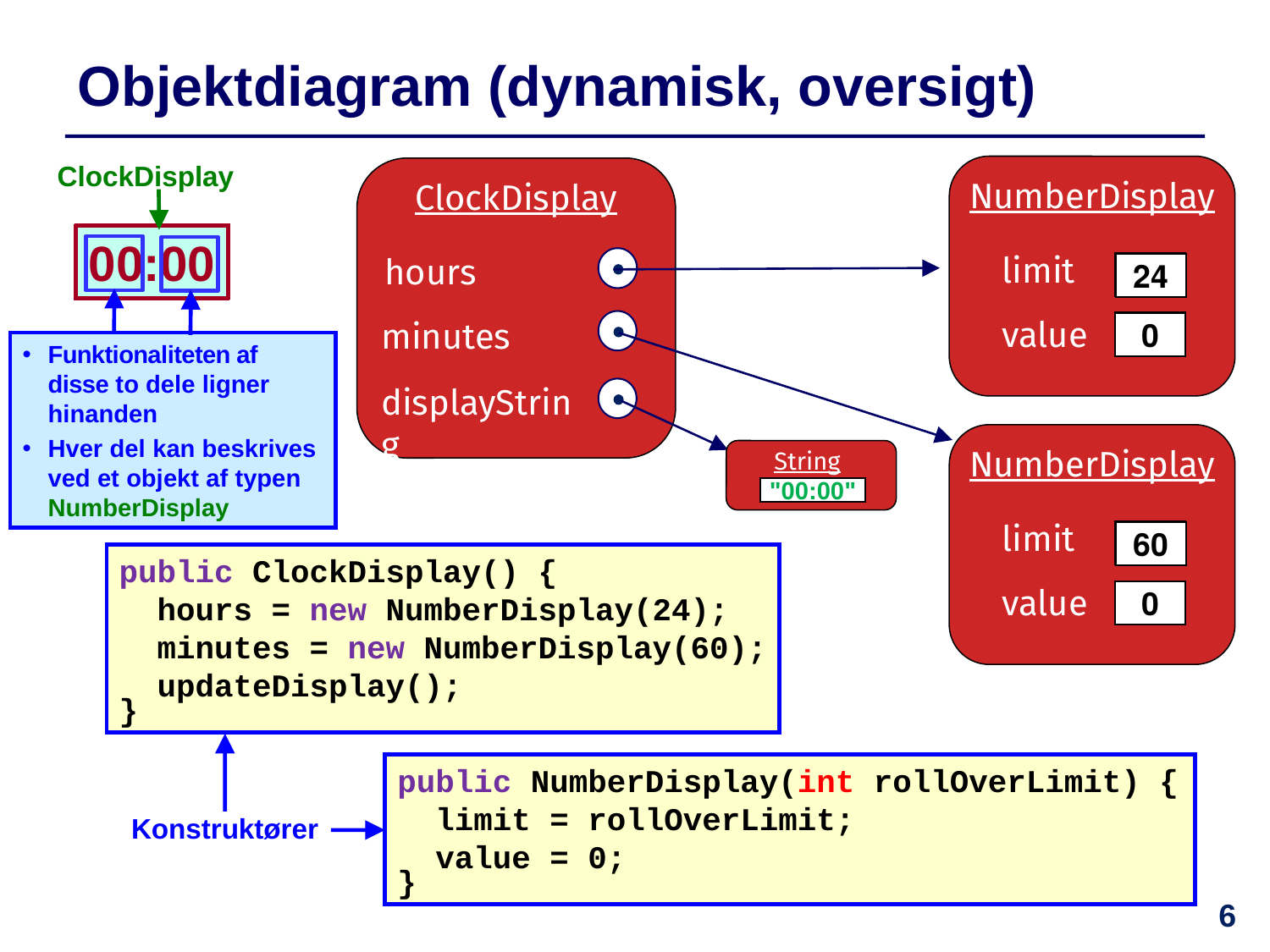

# Objektdiagram (dynamisk, oversigt)
ClockDisplay

NumberDisplay
limit
0
value
0

ClockDisplay
hours

minutes

displayString

00:00
16:23

24

Funktionaliteten af disse to dele ligner hinanden
Hver del kan beskrives ved et objekt af typen NumberDisplay

NumberDisplay
limit
0
value
0
String

"00:00"
60
public ClockDisplay() {
  hours = new NumberDisplay(24);
  minutes = new NumberDisplay(60);
  updateDisplay();
}

public NumberDisplay(int rollOverLimit) {
  limit = rollOverLimit;
  value = 0;
}
Konstruktører

6